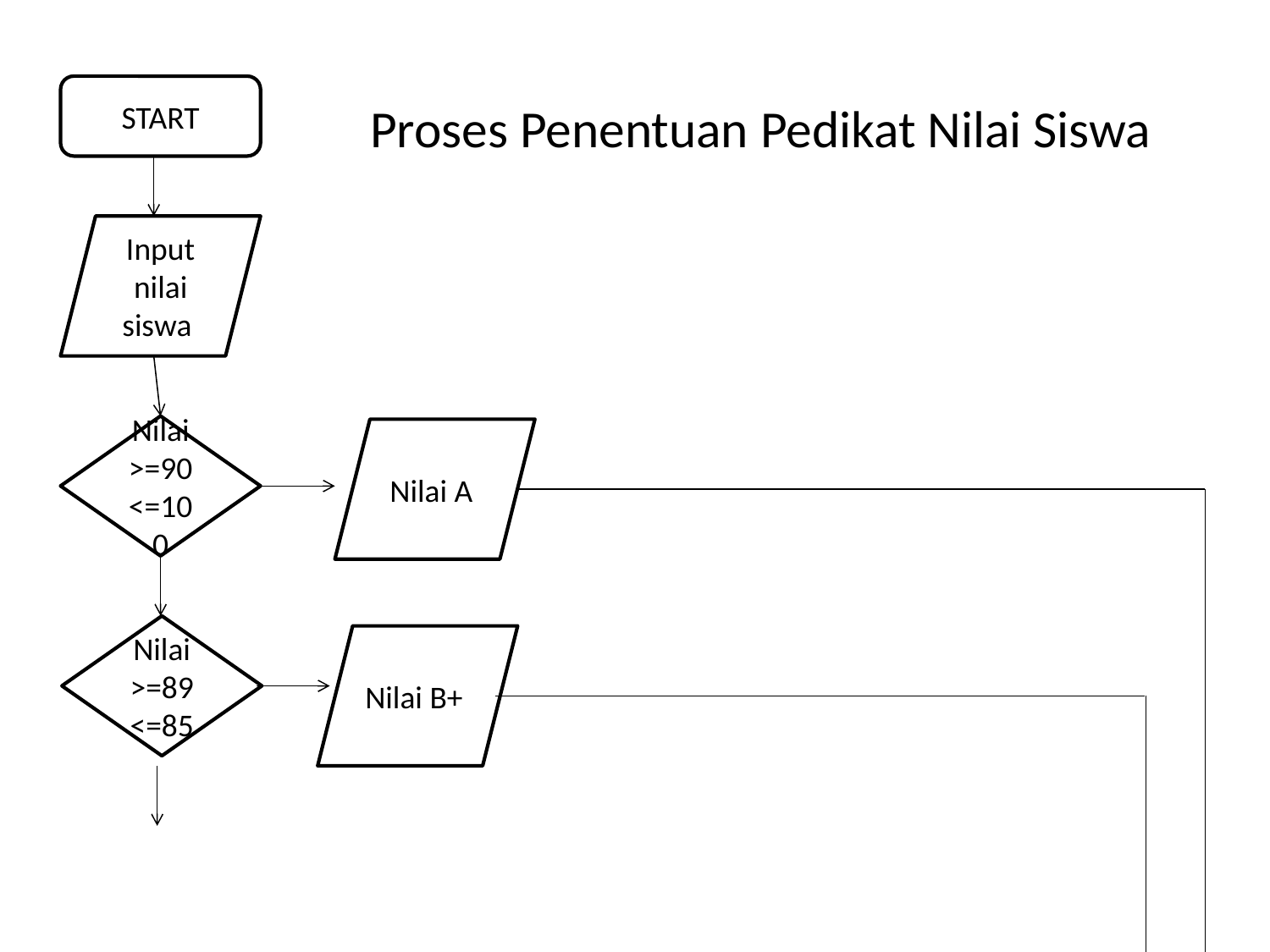

START
# Proses Penentuan Pedikat Nilai Siswa
Input nilai siswa

Nilai >=90
<=100
Nilai A
Nilai >=89
<=85
Nilai B+